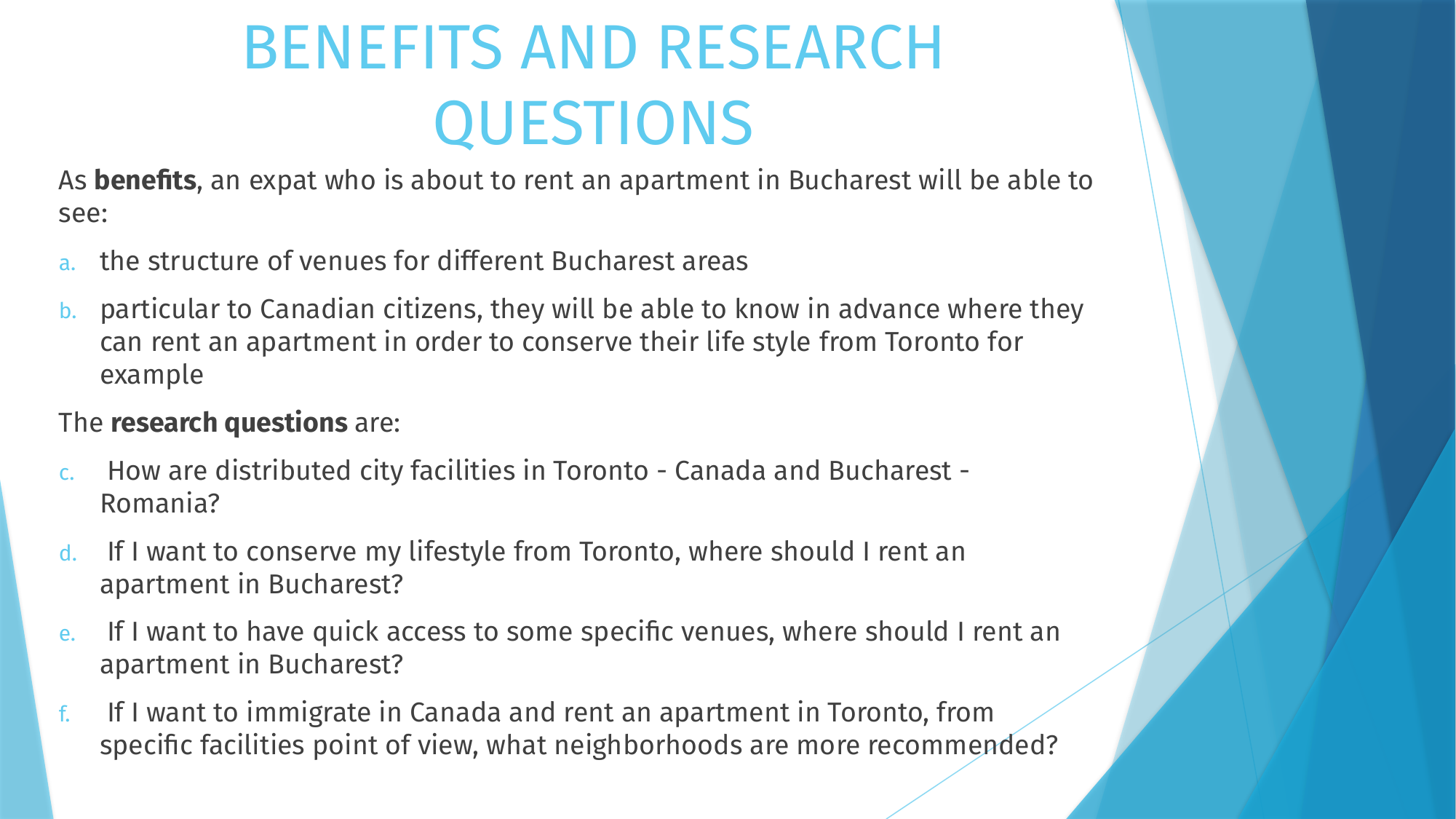

# BENEFITS AND RESEARCH QUESTIONS

As benefits, an expat who is about to rent an apartment in Bucharest will be able to see:
the structure of venues for different Bucharest areas
particular to Canadian citizens, they will be able to know in advance where they can rent an apartment in order to conserve their life style from Toronto for example
The research questions are:
 How are distributed city facilities in Toronto - Canada and Bucharest - Romania?
 If I want to conserve my lifestyle from Toronto, where should I rent an apartment in Bucharest?
 If I want to have quick access to some specific venues, where should I rent an apartment in Bucharest?
 If I want to immigrate in Canada and rent an apartment in Toronto, from specific facilities point of view, what neighborhoods are more recommended?